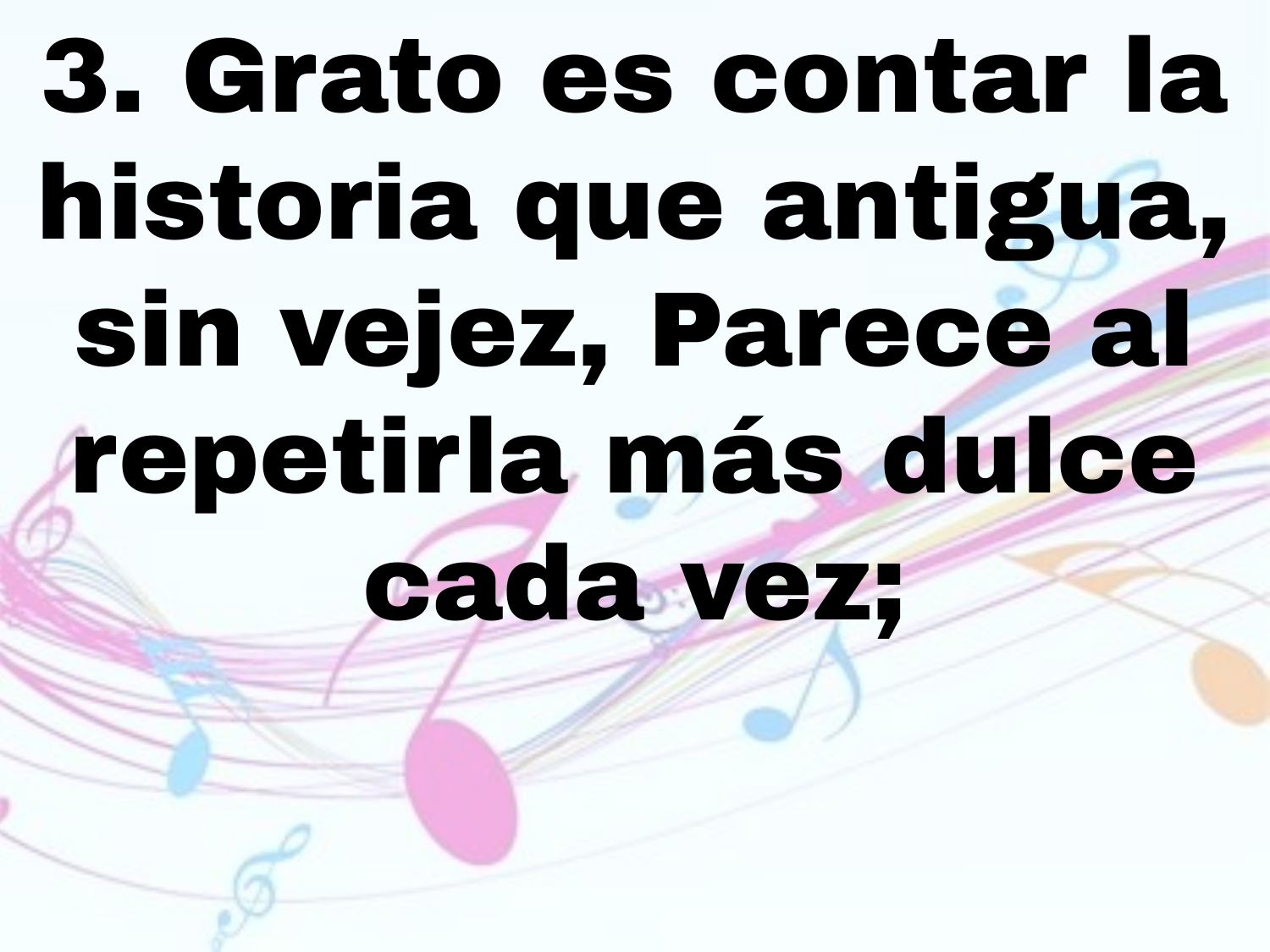

3. Grato es contar la historia que antigua, sin vejez, Parece al repetirla más dulce cada vez;